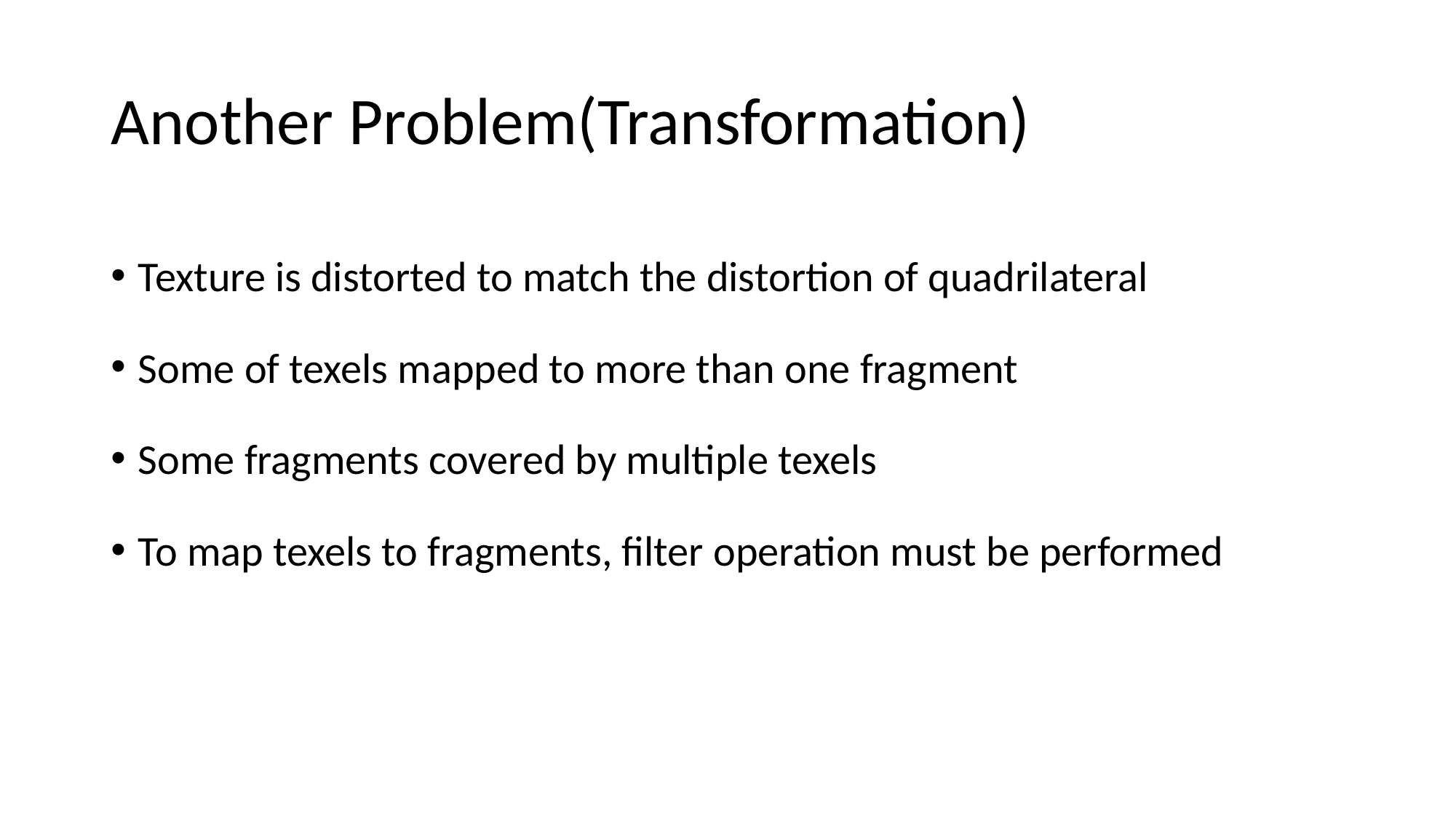

# Another Problem(Transformation)
Texture is distorted to match the distortion of quadrilateral
Some of texels mapped to more than one fragment
Some fragments covered by multiple texels
To map texels to fragments, filter operation must be performed